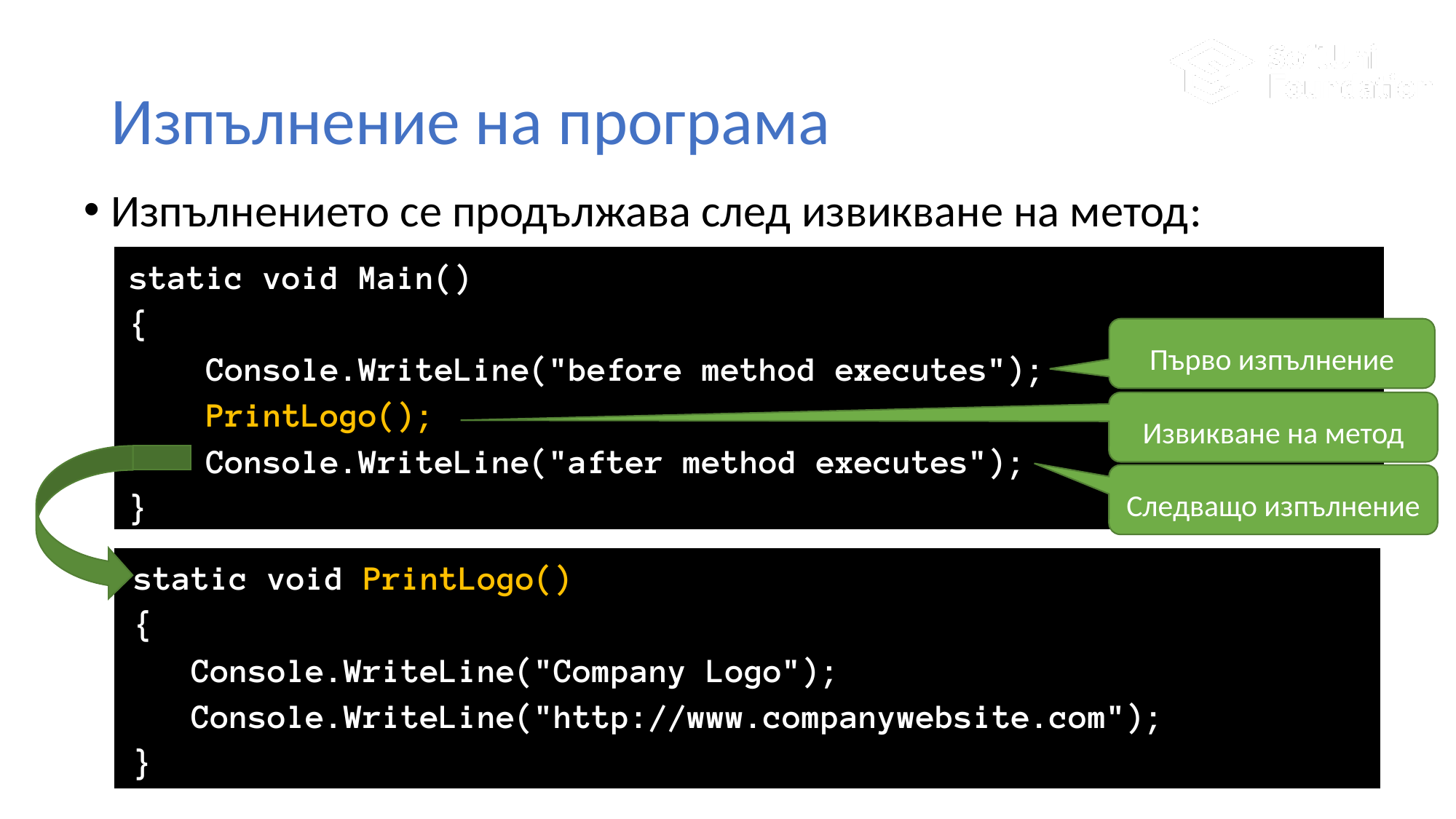

# Изпълнение на програма
Изпълнението се продължава след извикване на метод:

static void Main()
{
    Console.WriteLine("before method executes");
    PrintLogo();
    Console.WriteLine("after method executes");
}
Първо изпълнение
Извикване на метод

Следващо изпълнение
static void PrintLogo()
{
   Console.WriteLine("Company Logo");
   Console.WriteLine("http://www.companywebsite.com");
}